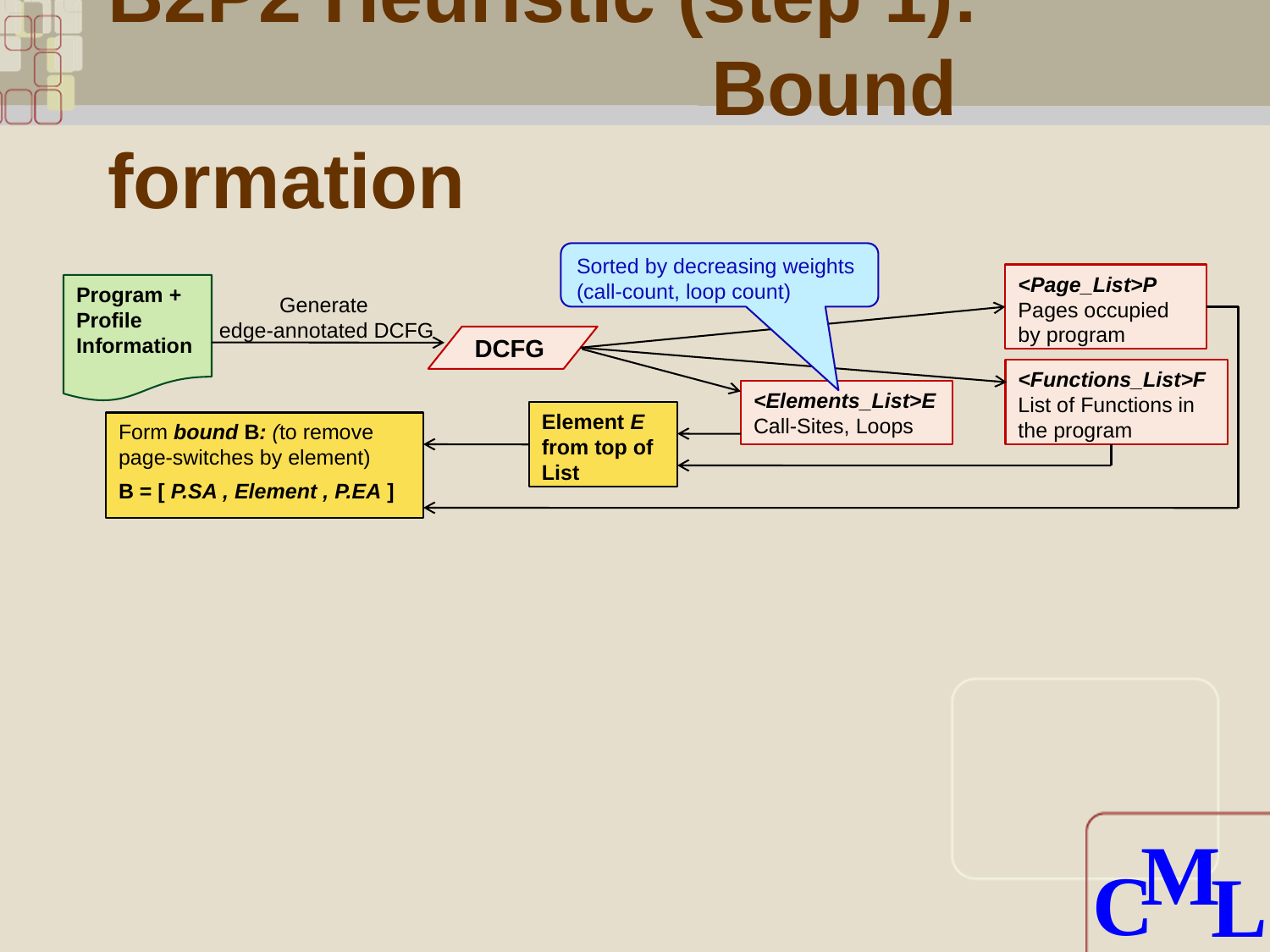

# B2P2 Heuristic (step 1): Bound formation
Sorted by decreasing weights (call-count, loop count)
<Page_List>P
Pages occupied by program
Program + Profile Information
Generate
edge-annotated DCFG
Element E from top of List
Form bound B: (to remove page-switches by element)

B = [ P.SA , Element , P.EA ]
DCFG
<Functions_List>F
List of Functions in the program
<Elements_List>E
Call-Sites, Loops